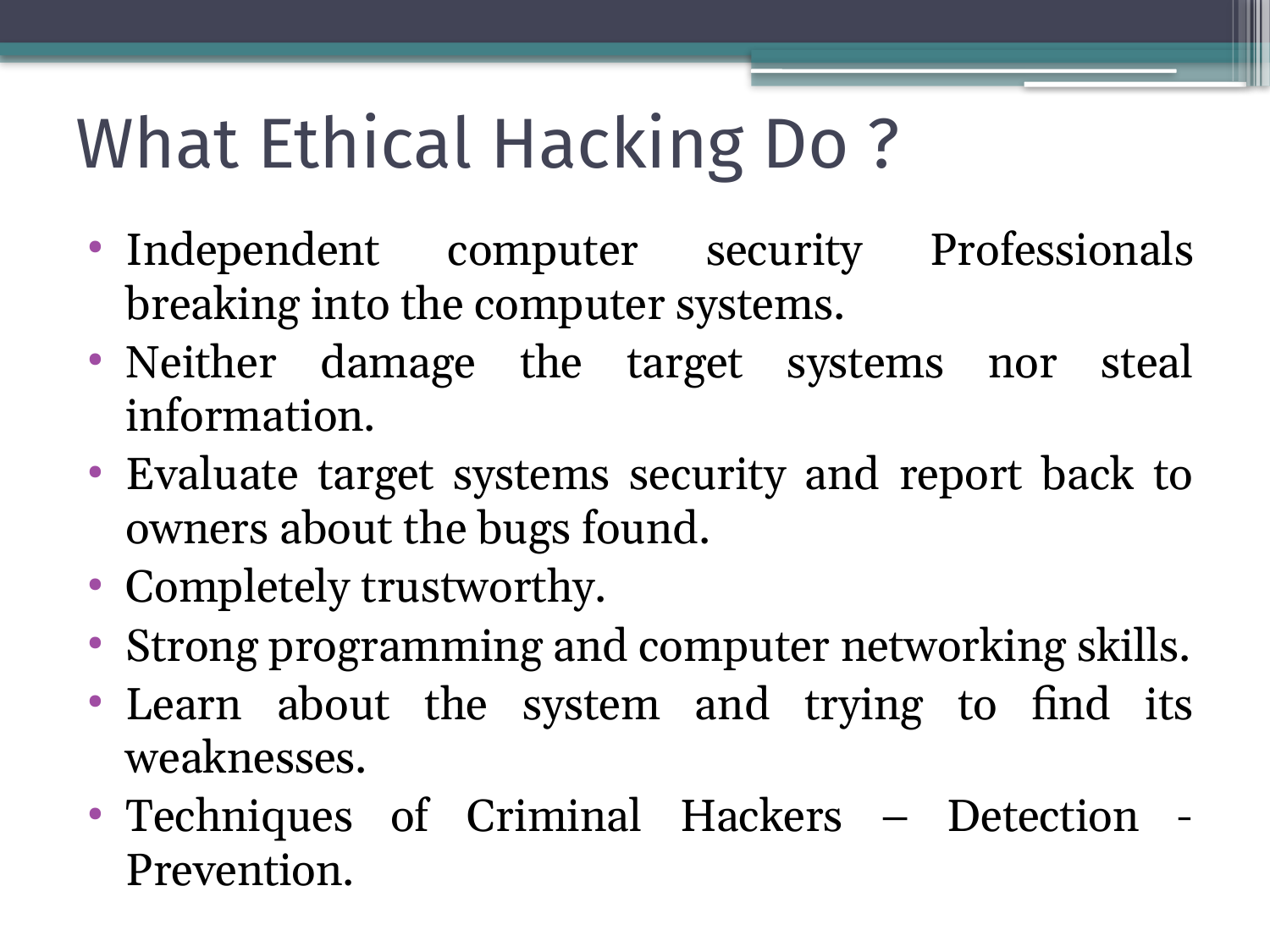

# What Ethical Hacking Do ?
Independent computer security Professionals breaking into the computer systems.
Neither damage the target systems nor steal information.
Evaluate target systems security and report back to owners about the bugs found.
Completely trustworthy.
Strong programming and computer networking skills.
Learn about the system and trying to find its weaknesses.
Techniques of Criminal Hackers – Detection - Prevention.